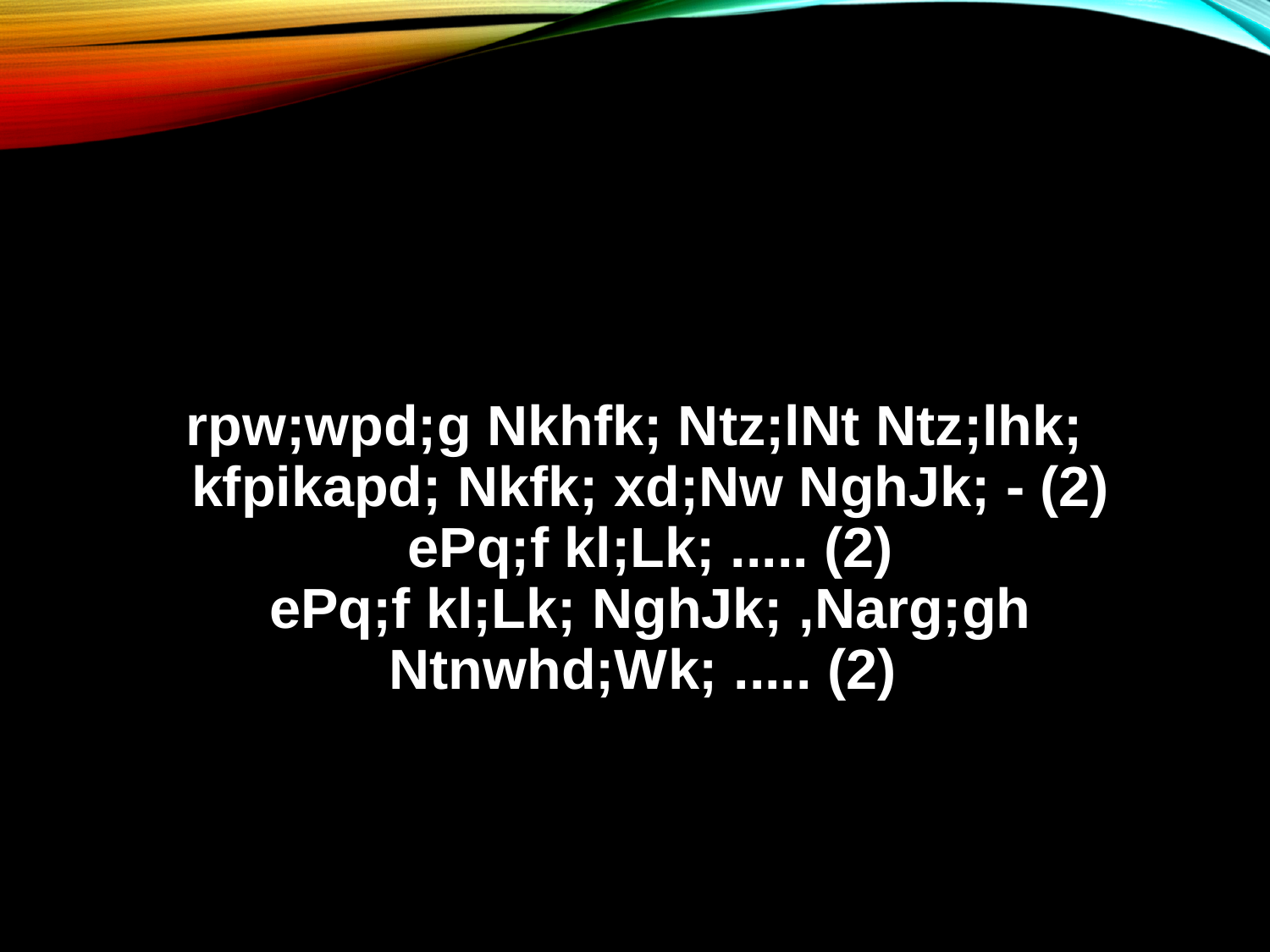

#

rpw;wpd;g Nkhfk; Ntz;lNt Ntz;lhk;
kfpikapd; Nkfk; xd;Nw NghJk; - (2)
ePq;f kl;Lk; ..... (2)
ePq;f kl;Lk; NghJk; ,Narg;gh
Ntnwhd;Wk; ..... (2)